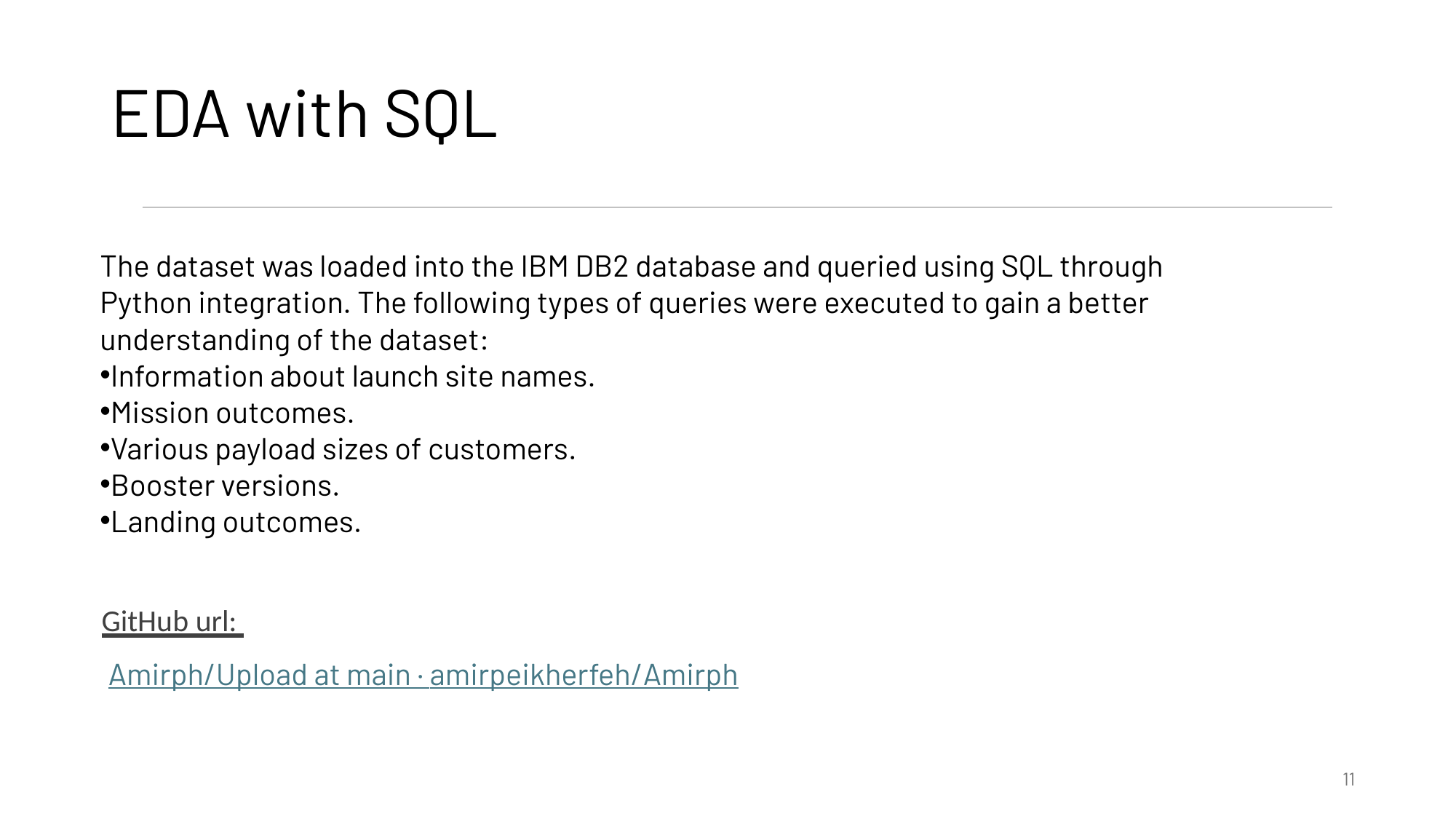

# EDA with SQL

The dataset was loaded into the IBM DB2 database and queried using SQL through Python integration. The following types of queries were executed to gain a better understanding of the dataset:
Information about launch site names.
Mission outcomes.
Various payload sizes of customers.
Booster versions.
Landing outcomes.

GitHub url:
 Amirph/Upload at main · amirpeikherfeh/Amirph
11